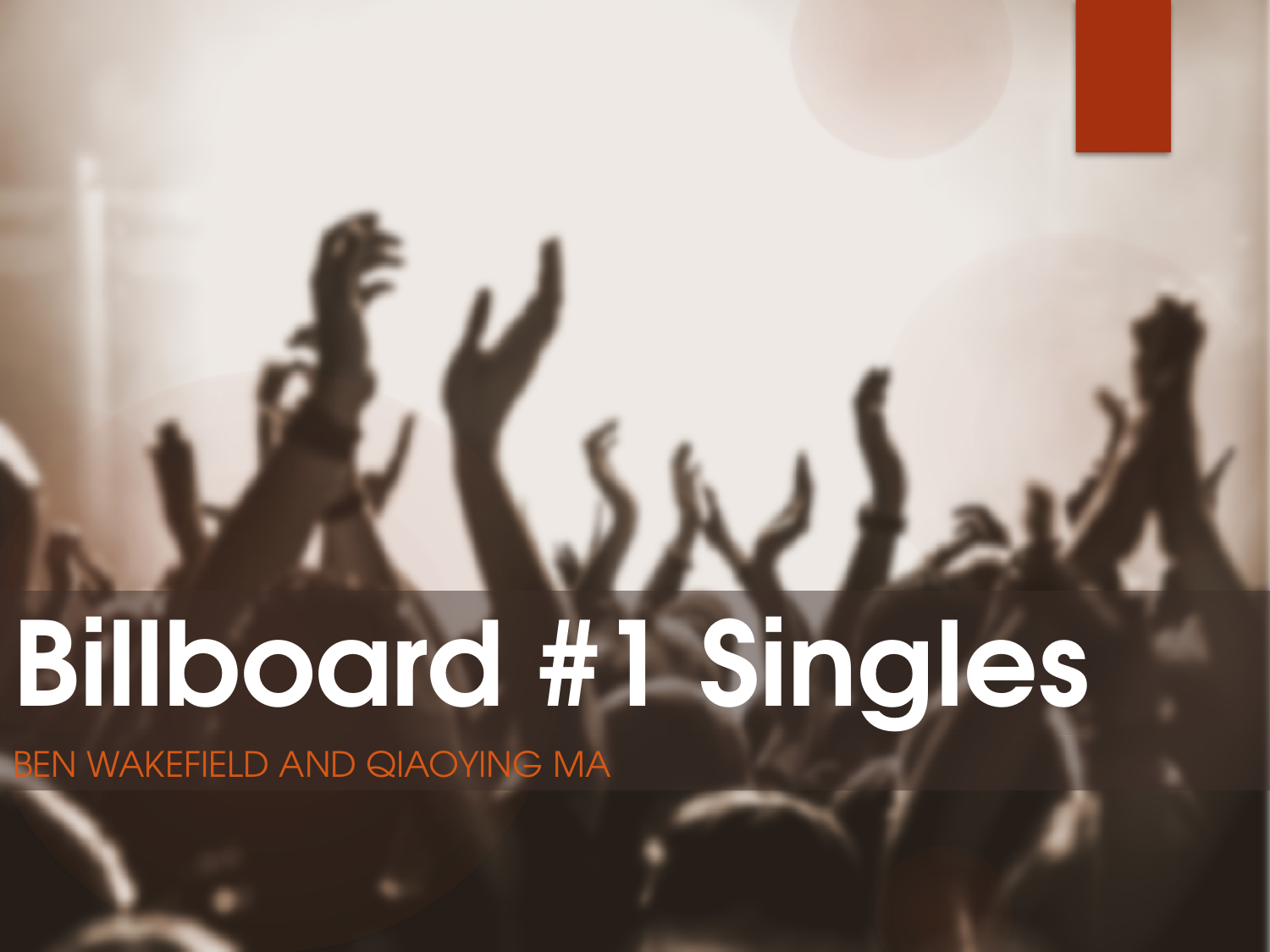

# Billboard #1 Singles
Ben Wakefield and Qiaoying Ma